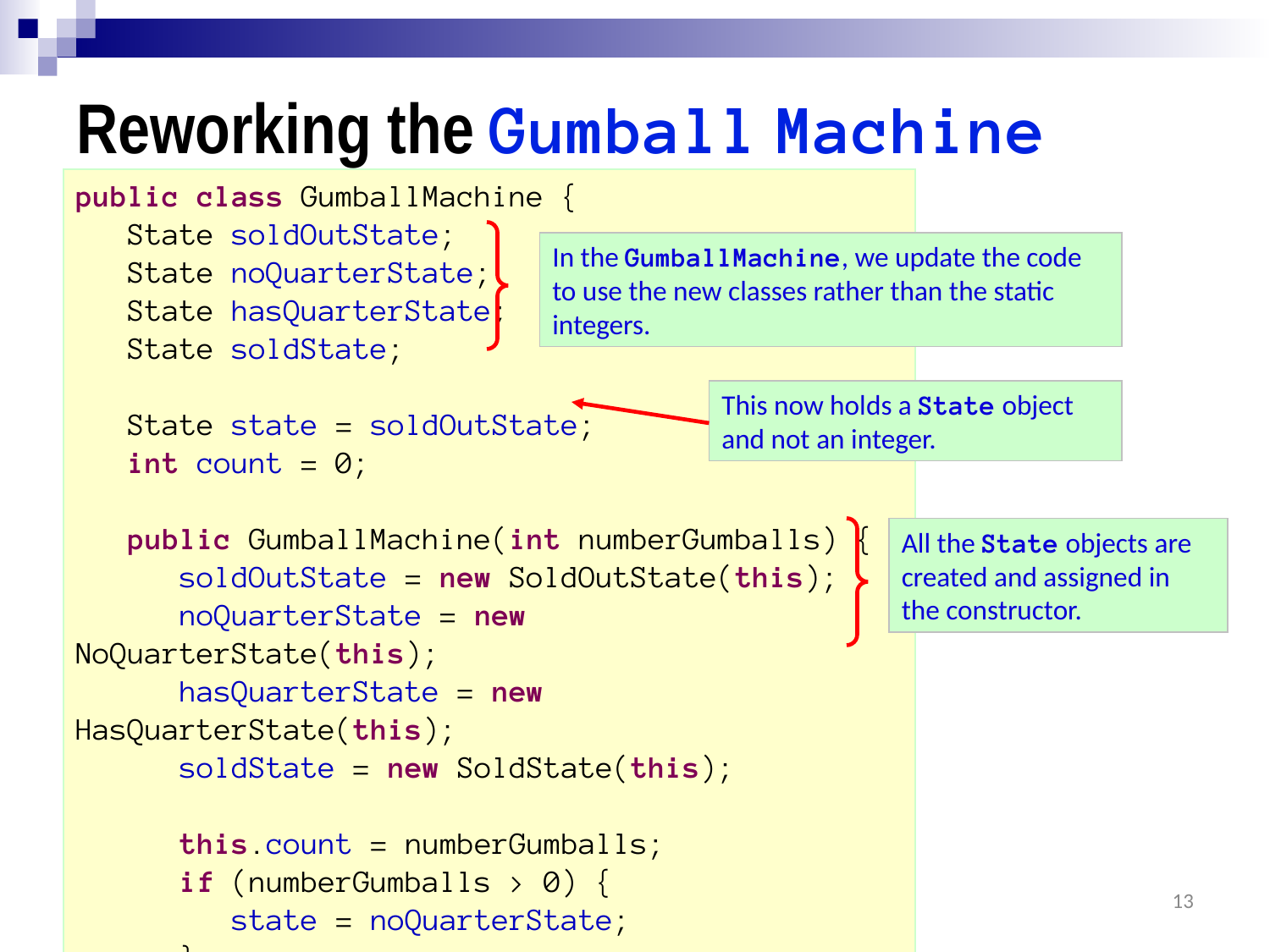

# Reworking the Gumball Machine
public class GumballMachine {
   State soldOutState;
   State noQuarterState;
   State hasQuarterState;
   State soldState;

   State state = soldOutState;
   int count = 0;

   public GumballMachine(int numberGumballs) {
      soldOutState = new SoldOutState(this);
      noQuarterState = new NoQuarterState(this);
      hasQuarterState = new HasQuarterState(this);
      soldState = new SoldState(this);

      this.count = numberGumballs;
      if (numberGumballs > 0) {
         state = noQuarterState;
      }
   }

In the GumballMachine, we update the code to use the new classes rather than the static integers.
This now holds a State object and not an integer.

All the State objects are created and assigned in the constructor.
4/19/2023
13